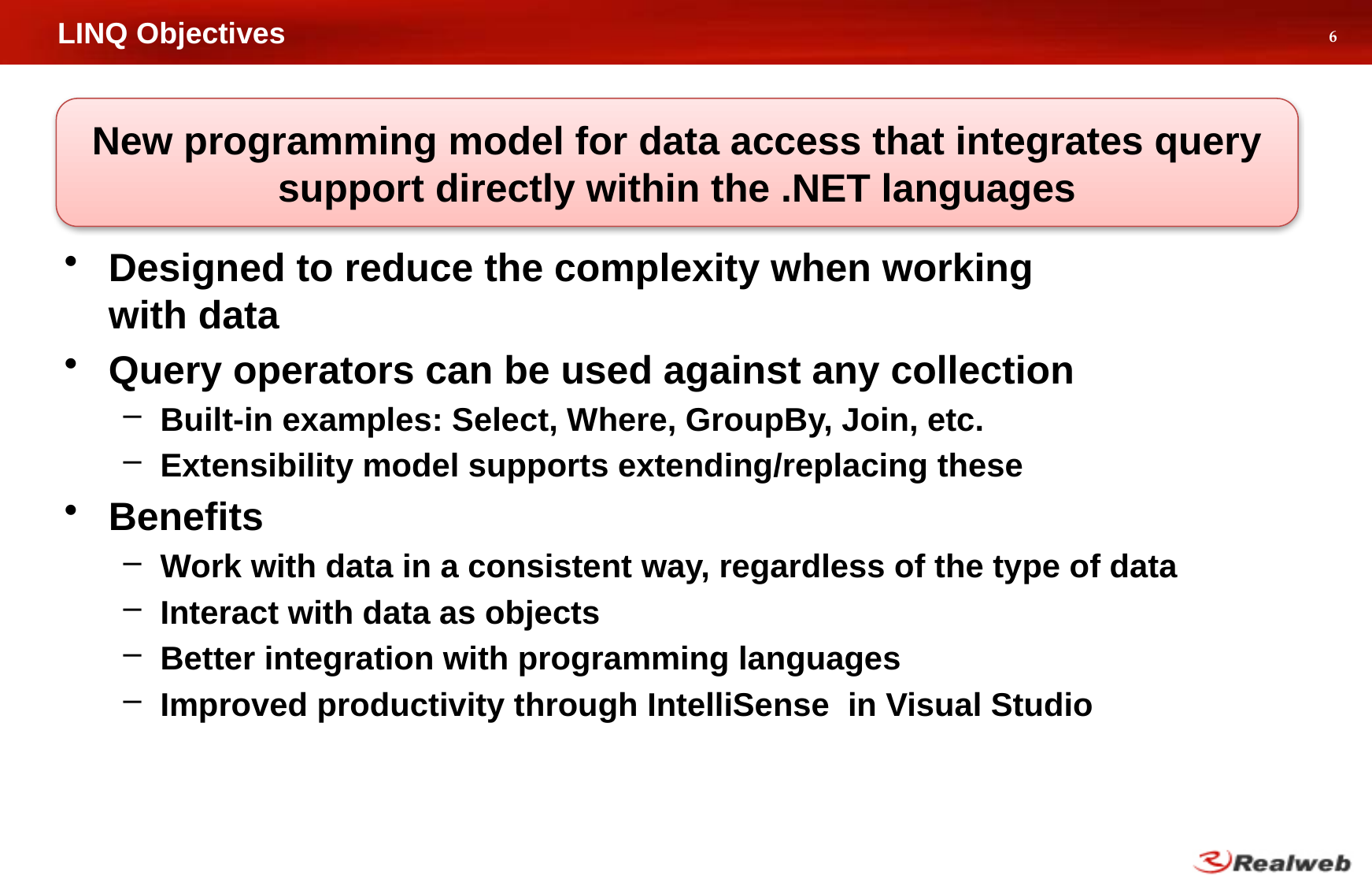

# LINQ Objectives
6
New programming model for data access that integrates query support directly within the .NET languages
Designed to reduce the complexity when working
with data
Query operators can be used against any collection
Built-in examples: Select, Where, GroupBy, Join, etc.
Extensibility model supports extending/replacing these
Benefits
Work with data in a consistent way, regardless of the type of data
Interact with data as objects
Better integration with programming languages
Improved productivity through IntelliSense  in Visual Studio